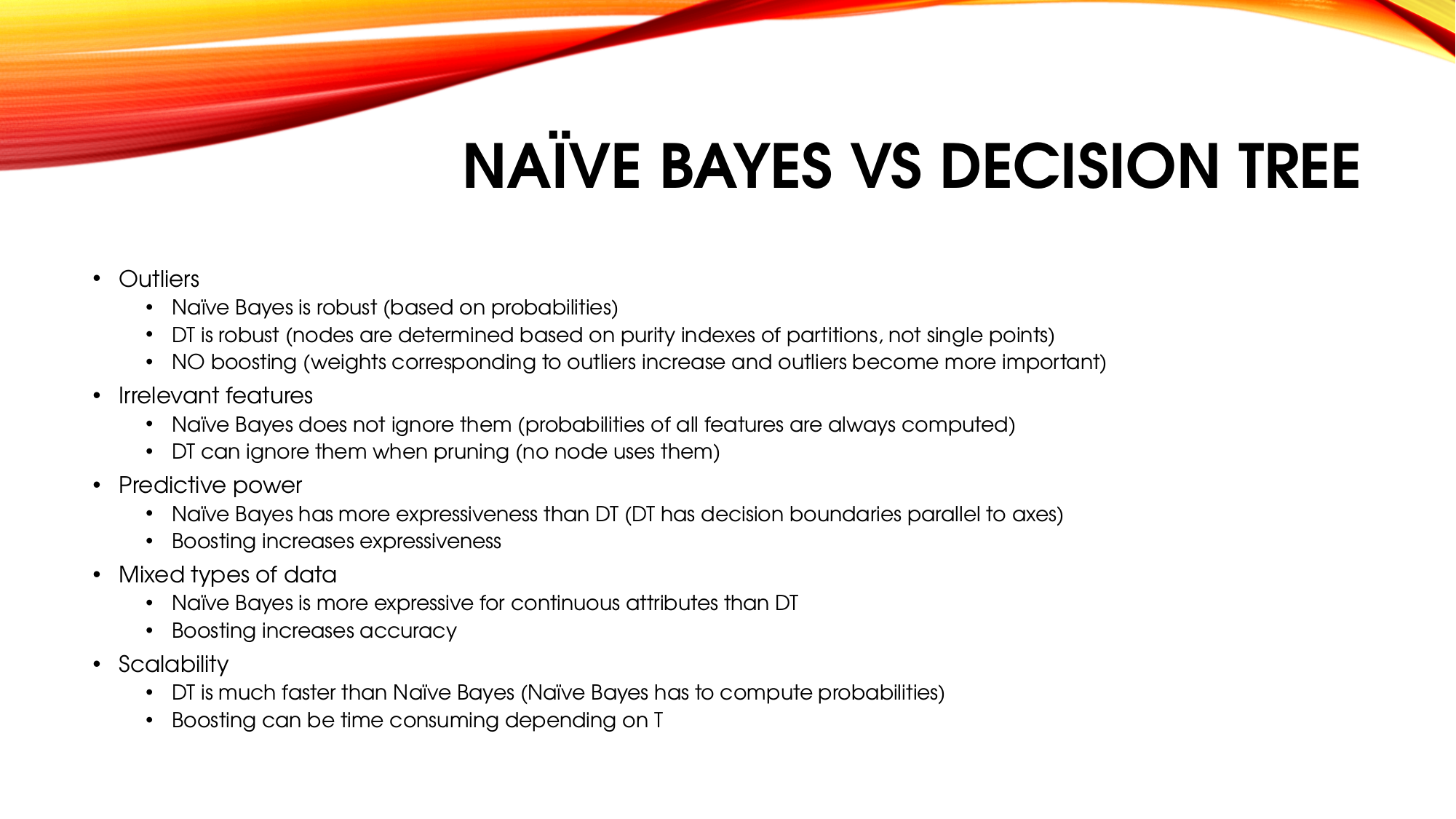

# Naïve bayes vs Decision tree
Outliers
Naïve Bayes is robust (based on probabilities)
DT is robust (nodes are determined based on purity indexes of partitions, not single points)
NO boosting (weights corresponding to outliers increase and outliers become more important)
Irrelevant features
Naïve Bayes does not ignore them (probabilities of all features are always computed)
DT can ignore them when pruning (no node uses them)
Predictive power
Naïve Bayes has more expressiveness than DT (DT has decision boundaries parallel to axes)
Boosting increases expressiveness
Mixed types of data
Naïve Bayes is more expressive for continuous attributes than DT
Boosting increases accuracy
Scalability
DT is much faster than Naïve Bayes (Naïve Bayes has to compute probabilities)
Boosting can be time consuming depending on T